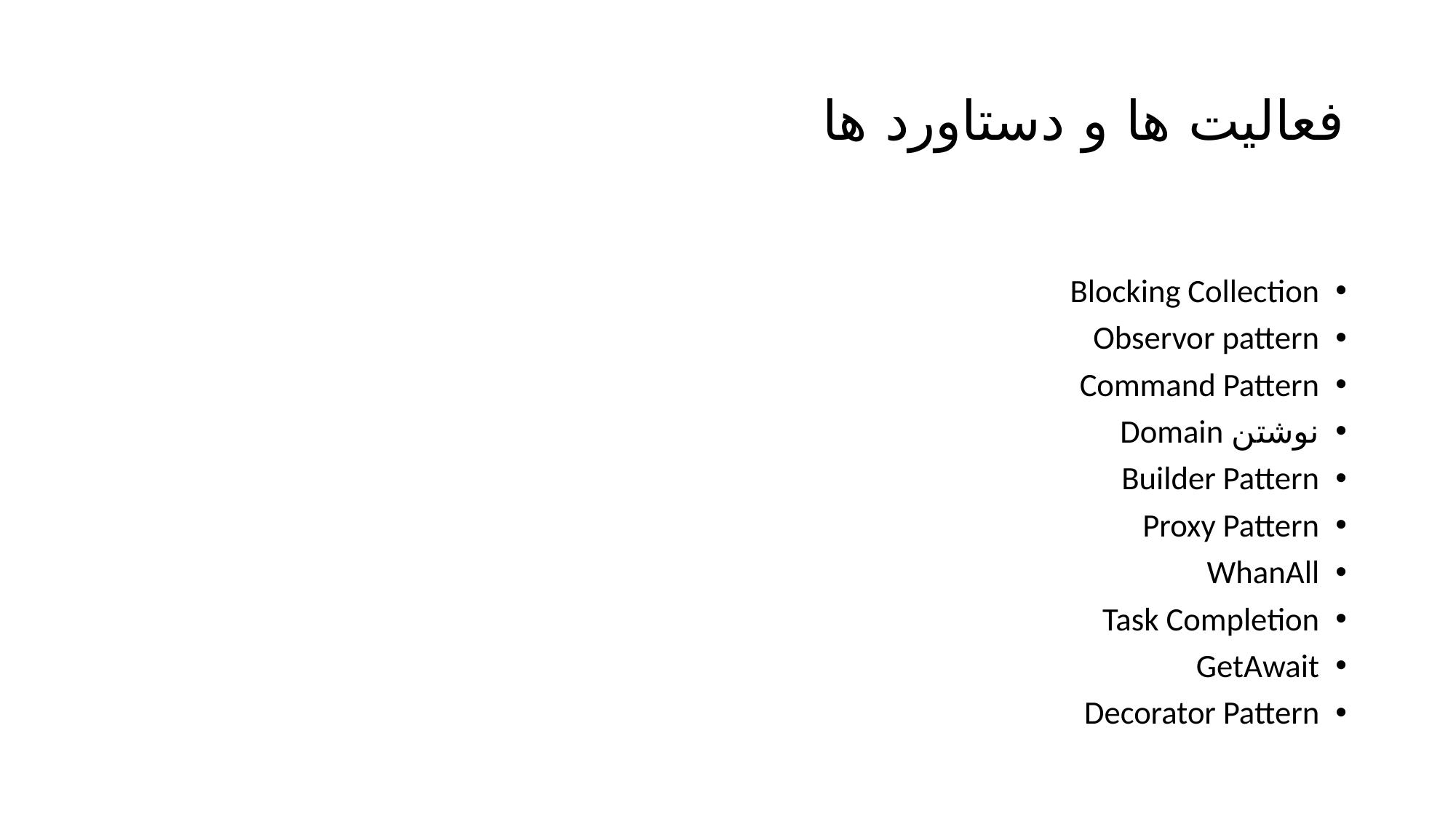

# فعالیت ها و دستاورد ها

Blocking Collection
Observor pattern
Command Pattern
نوشتن Domain
Builder Pattern
Proxy Pattern
WhanAll
Task Completion
GetAwait
Decorator Pattern